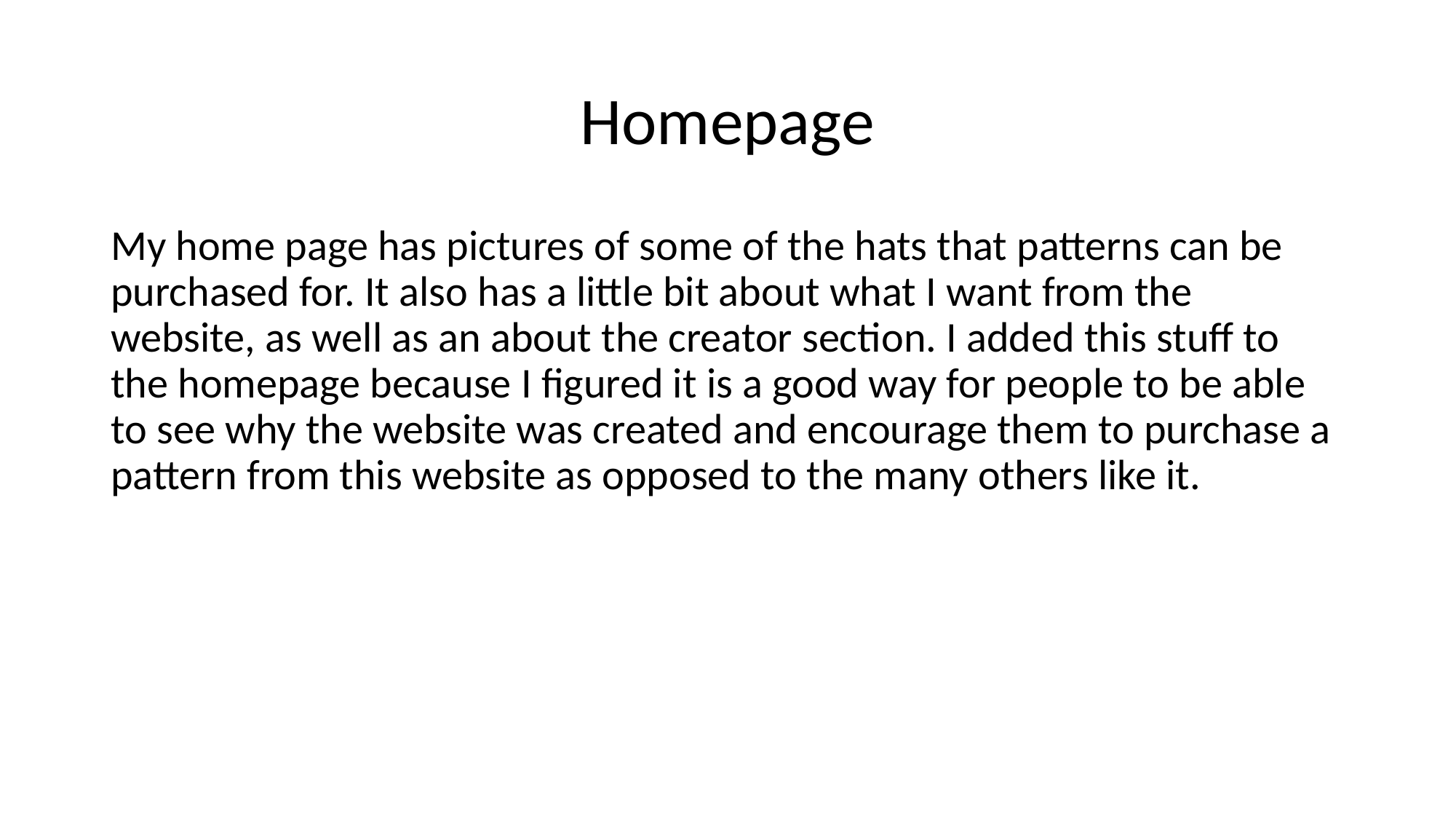

# Homepage
My home page has pictures of some of the hats that patterns can be purchased for. It also has a little bit about what I want from the website, as well as an about the creator section. I added this stuff to the homepage because I figured it is a good way for people to be able to see why the website was created and encourage them to purchase a pattern from this website as opposed to the many others like it.